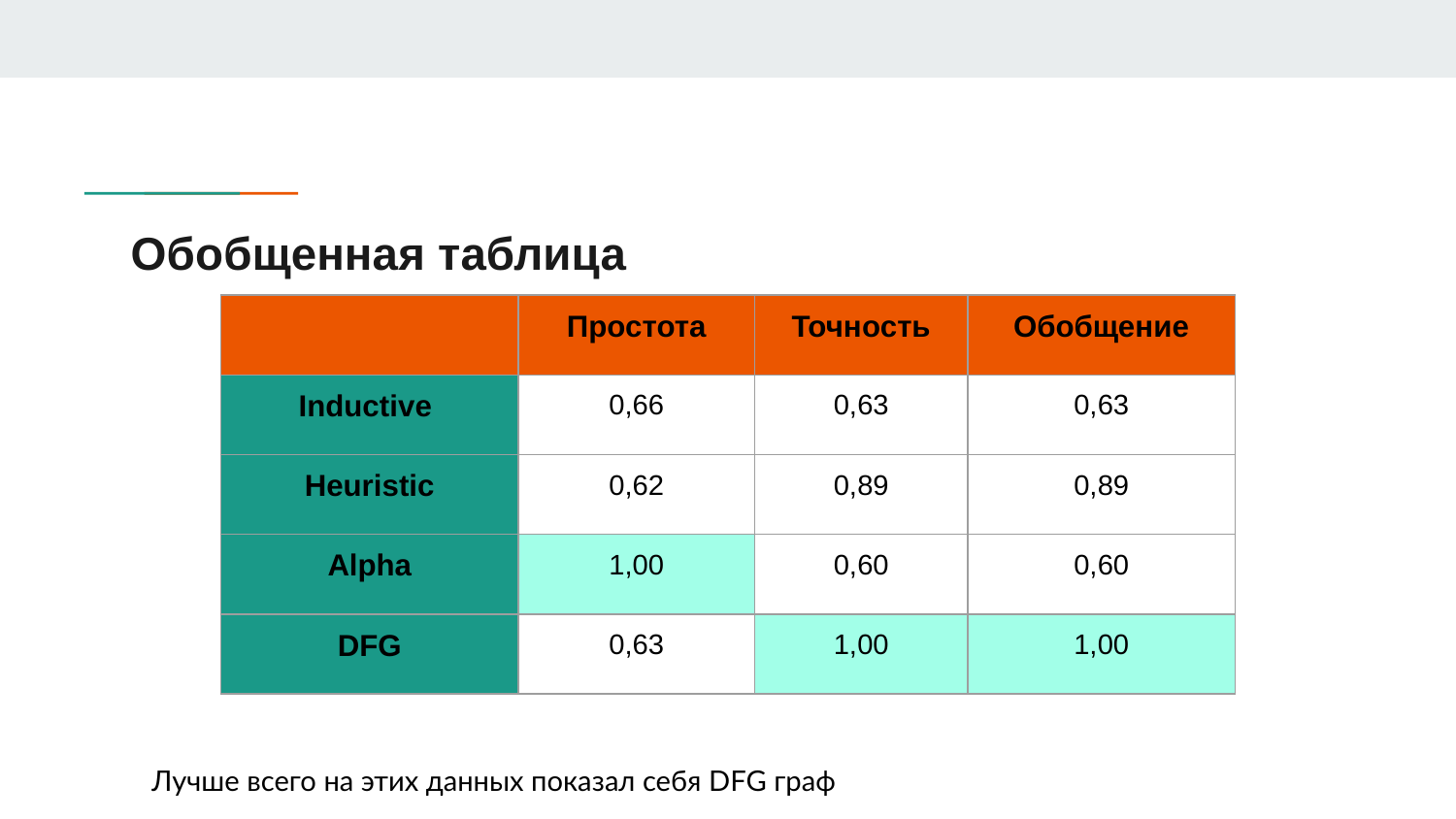

# Обобщенная таблица
|  | Простота | Точность | Обобщение |
| --- | --- | --- | --- |
| Inductive | 0,66 | 0,63 | 0,63 |
| Heuristic | 0,62 | 0,89 | 0,89 |
| Alpha | 1,00 | 0,60 | 0,60 |
| DFG | 0,63 | 1,00 | 1,00 |
Лучше всего на этих данных показал себя DFG граф